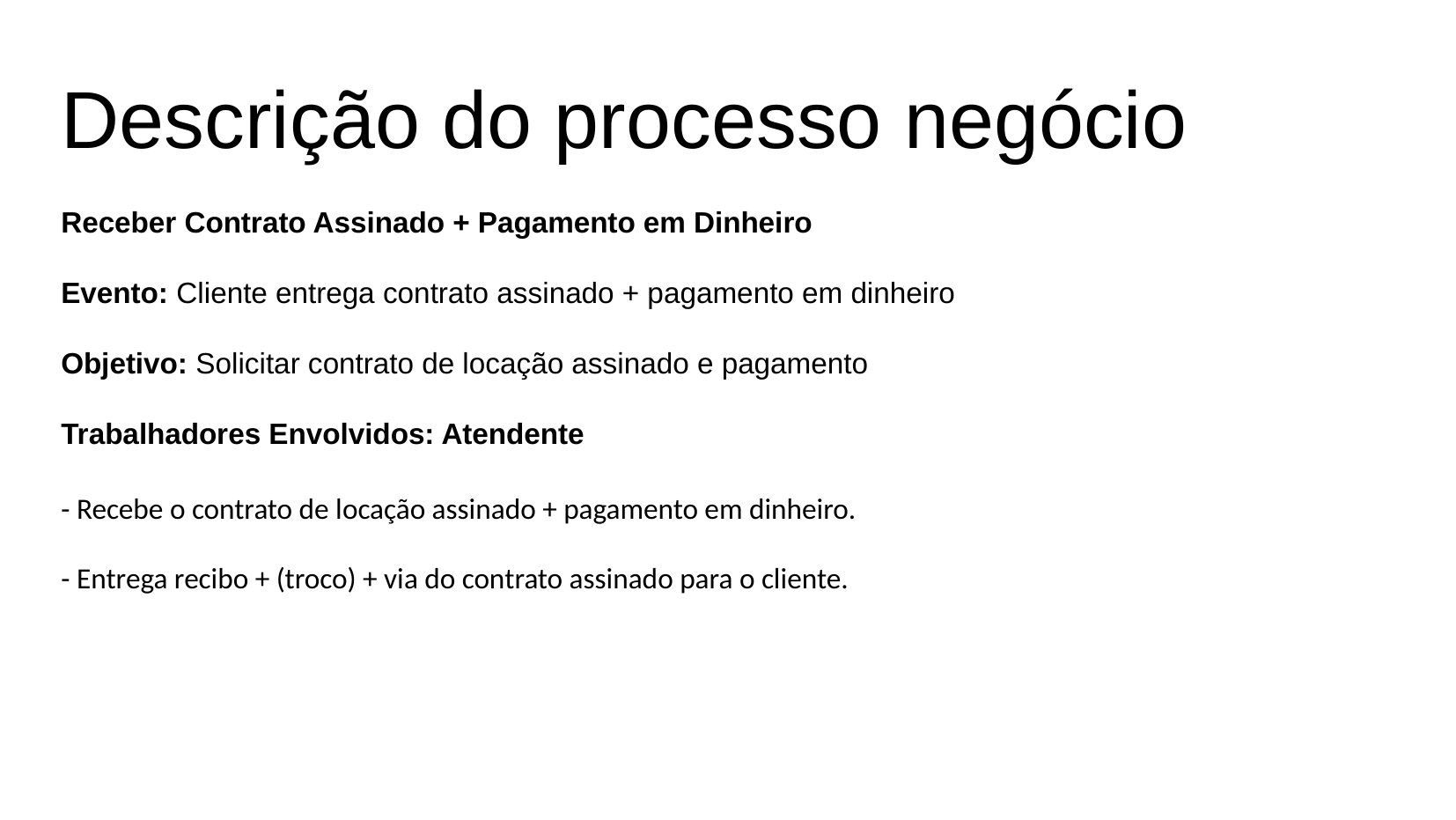

Descrição do processo negócio
Receber Contrato Assinado + Pagamento em Dinheiro

Evento: Cliente entrega contrato assinado + pagamento em dinheiro

Objetivo: Solicitar contrato de locação assinado e pagamento

Trabalhadores Envolvidos: Atendente
- Recebe o contrato de locação assinado + pagamento em dinheiro.

- Entrega recibo + (troco) + via do contrato assinado para o cliente.